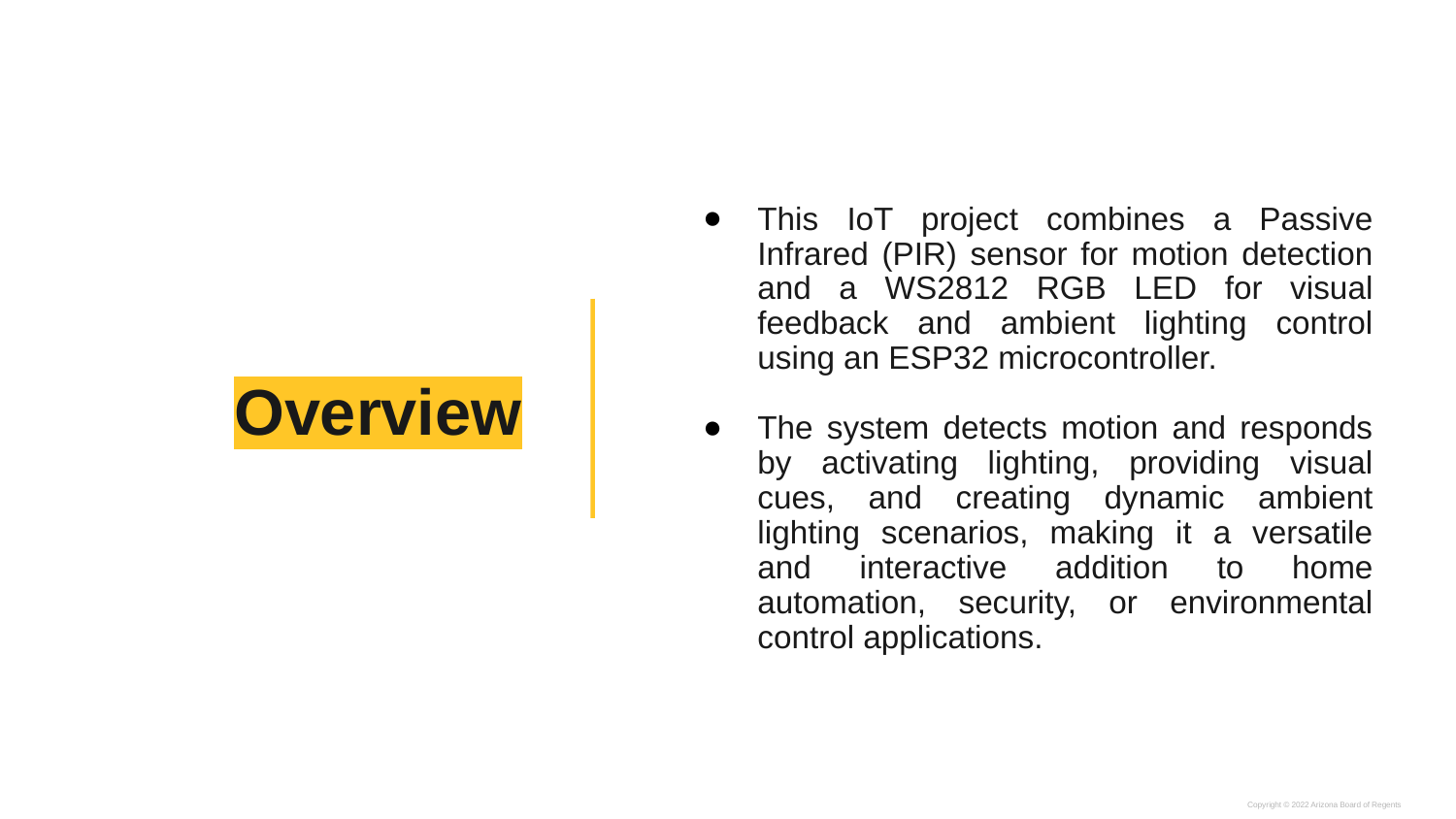

# Overview

This IoT project combines a Passive Infrared (PIR) sensor for motion detection and a WS2812 RGB LED for visual feedback and ambient lighting control using an ESP32 microcontroller.

The system detects motion and responds by activating lighting, providing visual cues, and creating dynamic ambient lighting scenarios, making it a versatile and interactive addition to home automation, security, or environmental control applications.